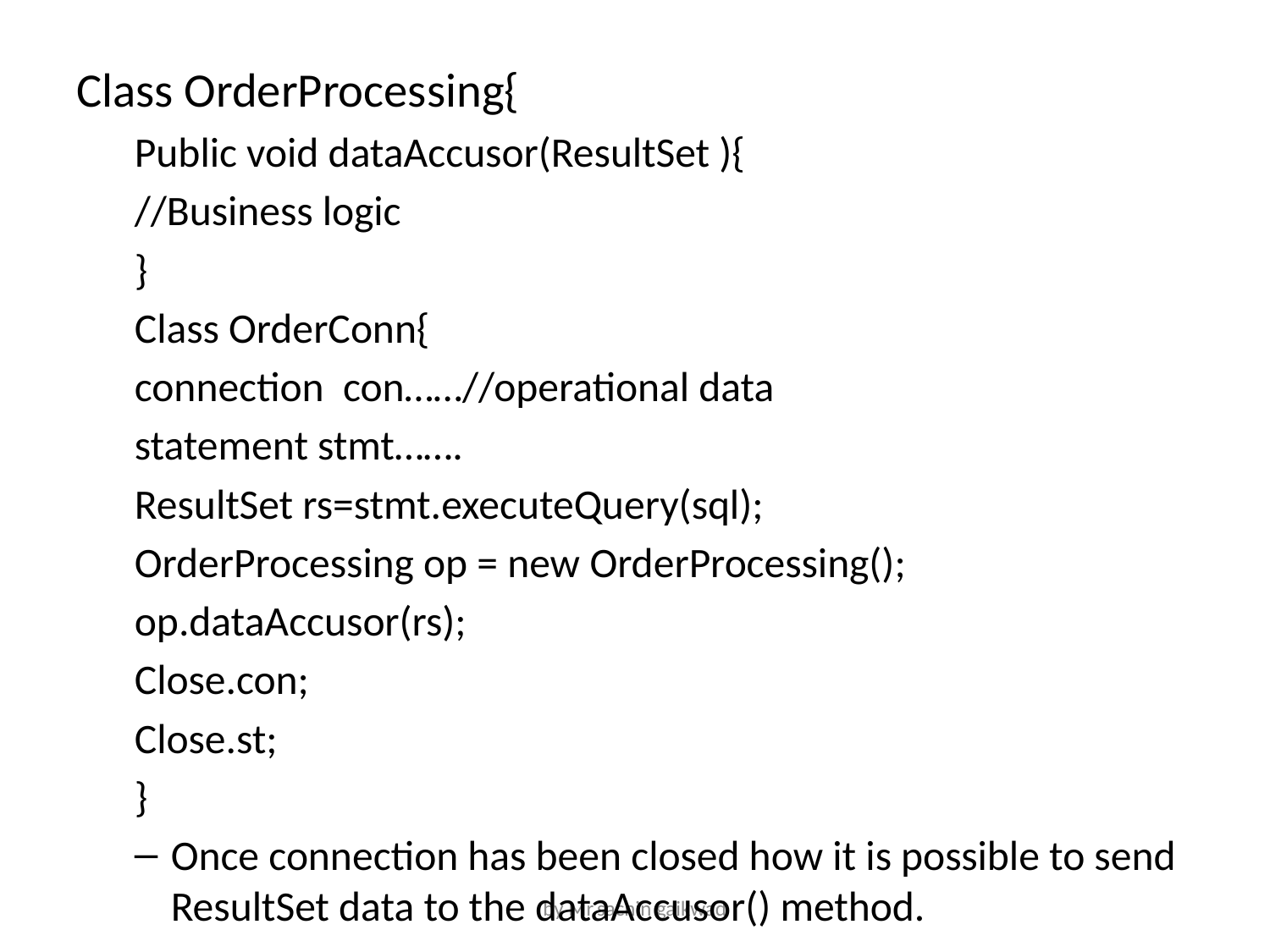

Class OrderProcessing{
Public void dataAccusor(ResultSet ){
	//Business logic
}
Class OrderConn{
	connection  con……//operational data
	statement stmt…….
	ResultSet rs=stmt.executeQuery(sql);
	OrderProcessing op = new OrderProcessing();
	op.dataAccusor(rs);
Close.con;
Close.st;
}
Once connection has been closed how it is possible to send ResultSet data to the dataAccusor() method.

by Mr.sachin gaikwad